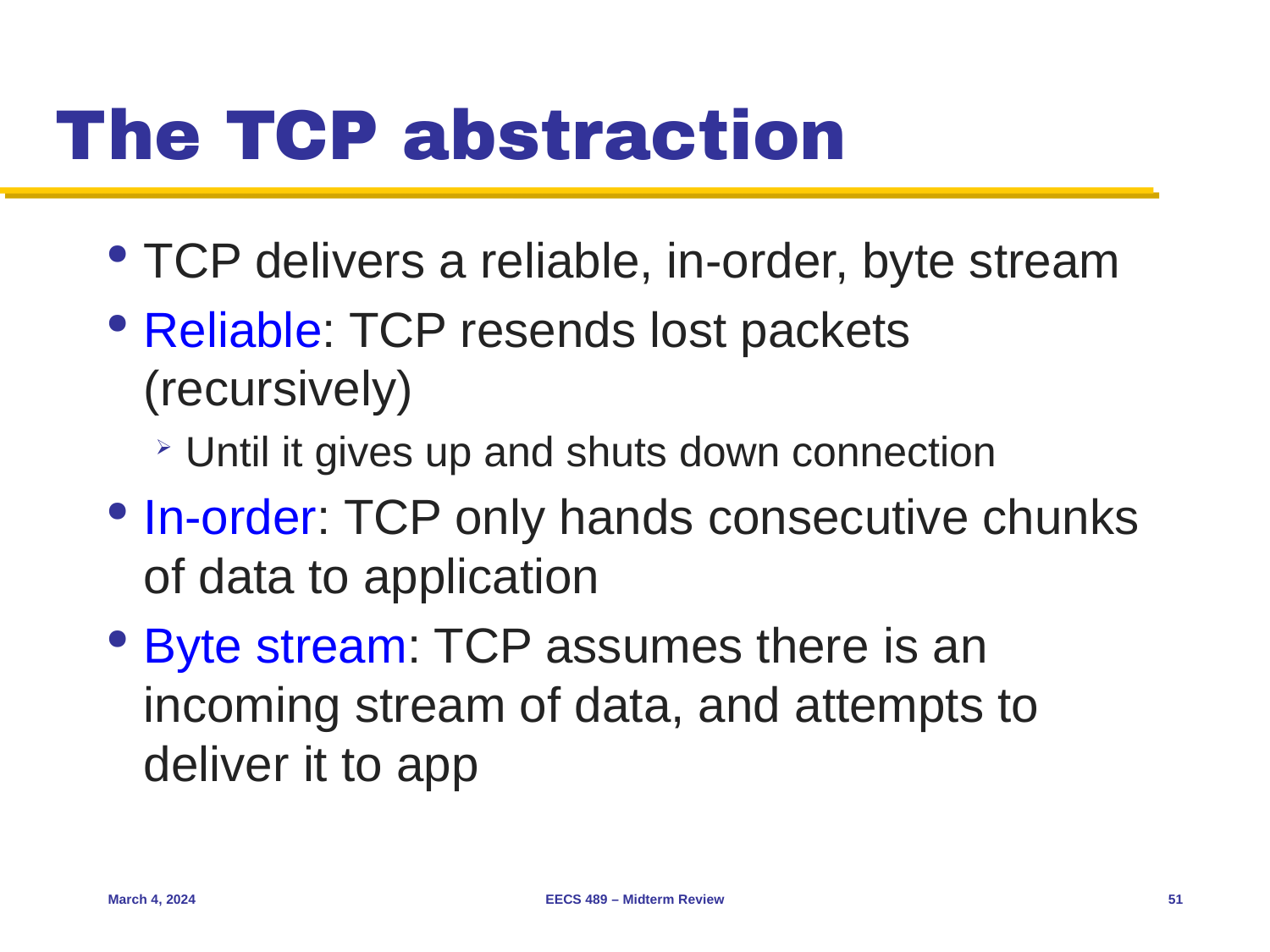

# The TCP abstraction
TCP delivers a reliable, in-order, byte stream
Reliable: TCP resends lost packets (recursively)
Until it gives up and shuts down connection
In-order: TCP only hands consecutive chunks of data to application
Byte stream: TCP assumes there is an incoming stream of data, and attempts to deliver it to app
March 4, 2024
EECS 489 – Midterm Review
51